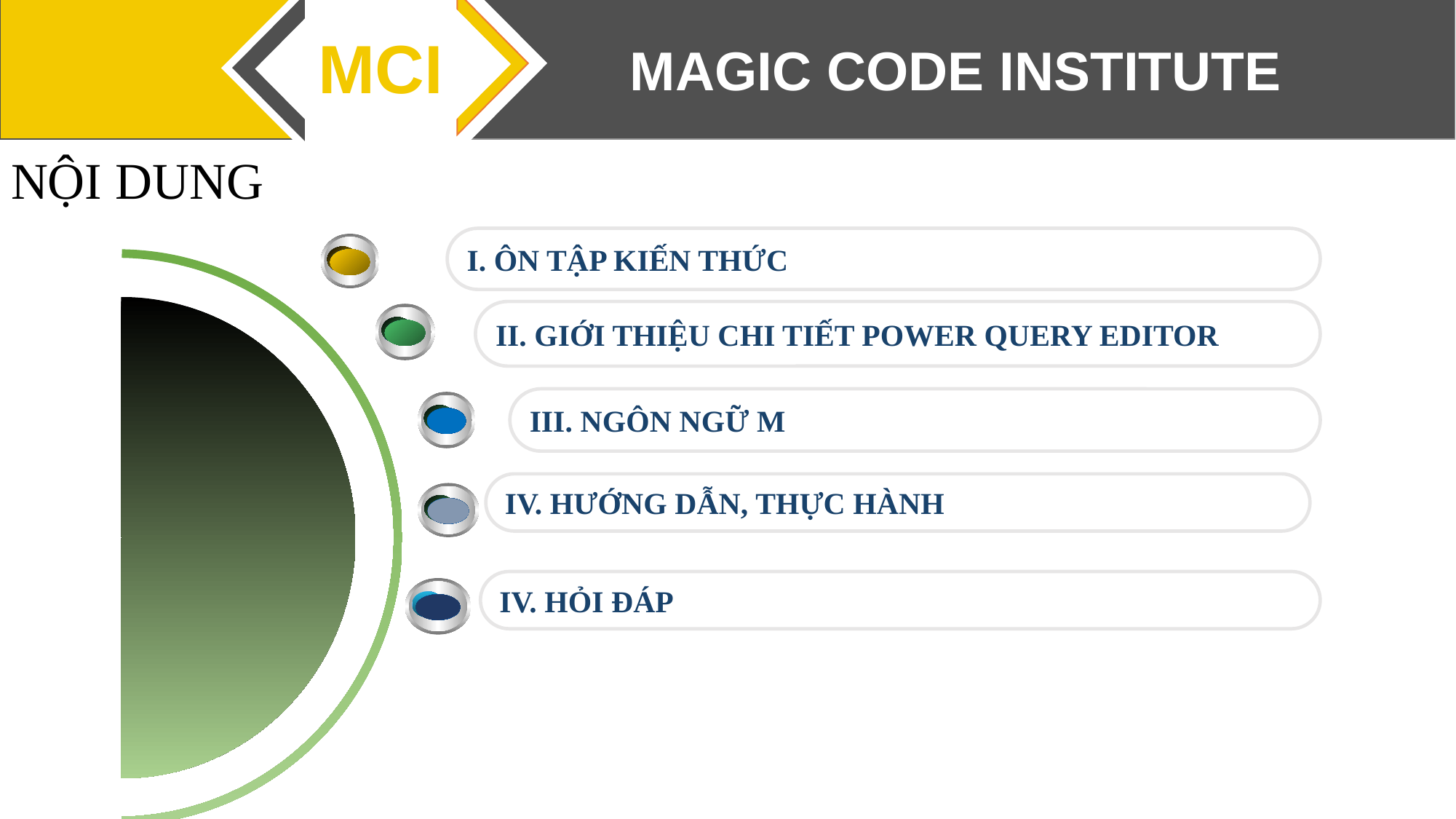

NỘI DUNG
I. ÔN TẬP KIẾN THỨC

II. GIỚI THIỆU CHI TIẾT POWER QUERY EDITOR

III. NGÔN NGỮ M

IV. HƯỚNG DẪN, THỰC HÀNH

IV. HỎI ĐÁP